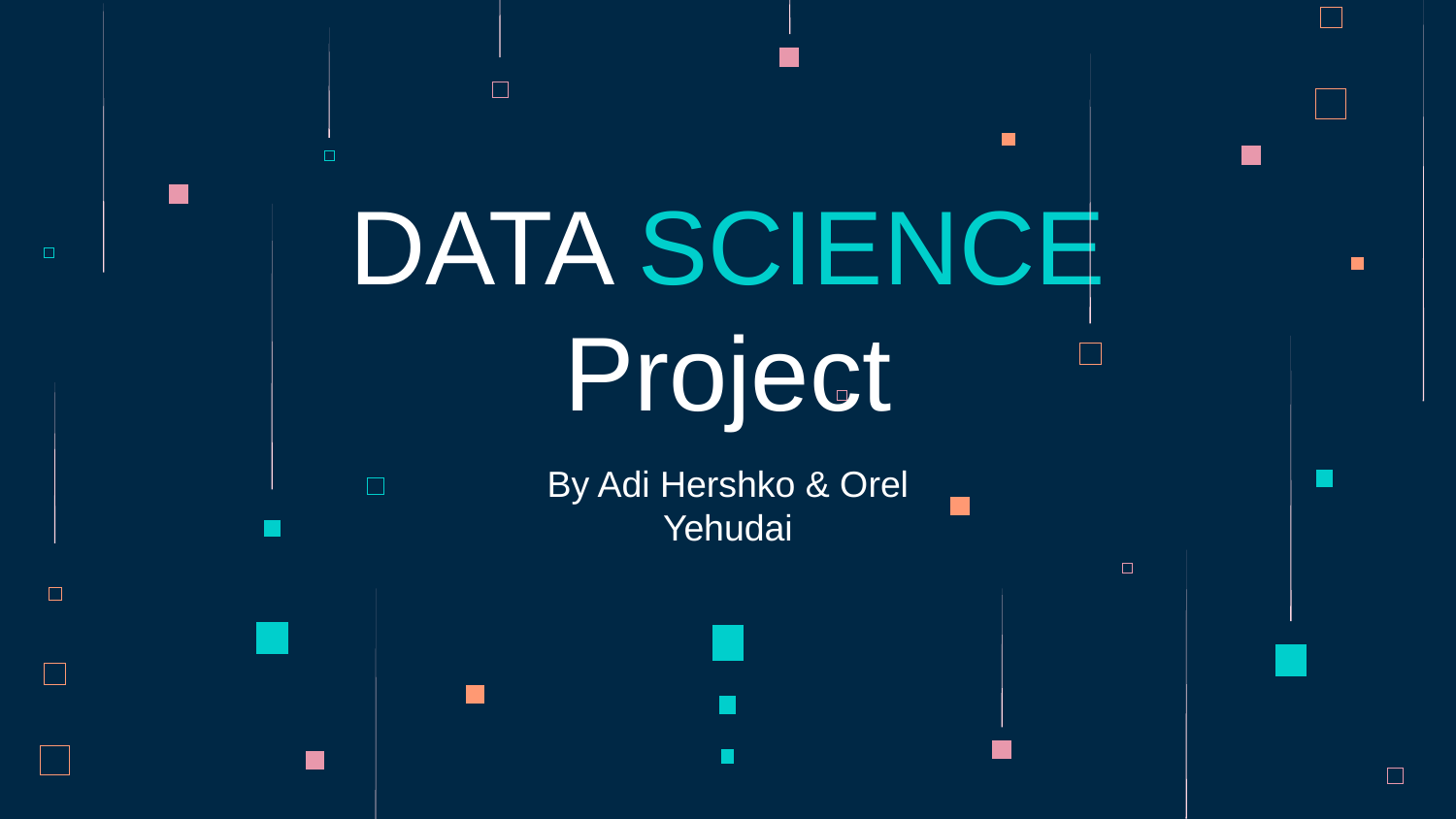

# DATA SCIENCE
Project

By Adi Hershko & Orel Yehudai